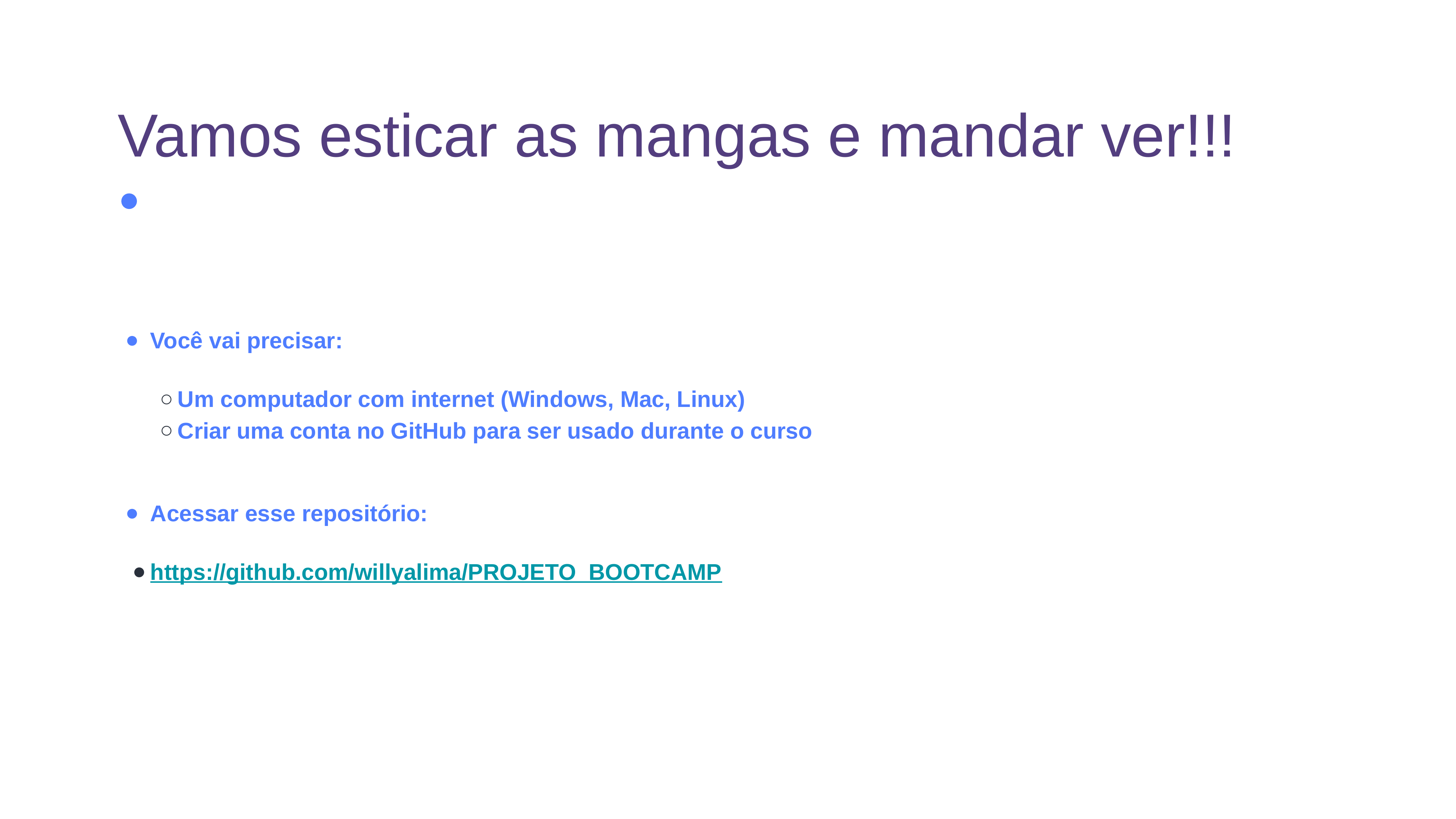

# Vamos esticar as mangas e mandar ver!!!
Você vai precisar:

Um computador com internet (Windows, Mac, Linux)
Criar uma conta no GitHub para ser usado durante o curso

Acessar esse repositório:

https://github.com/willyalima/PROJETO_BOOTCAMP